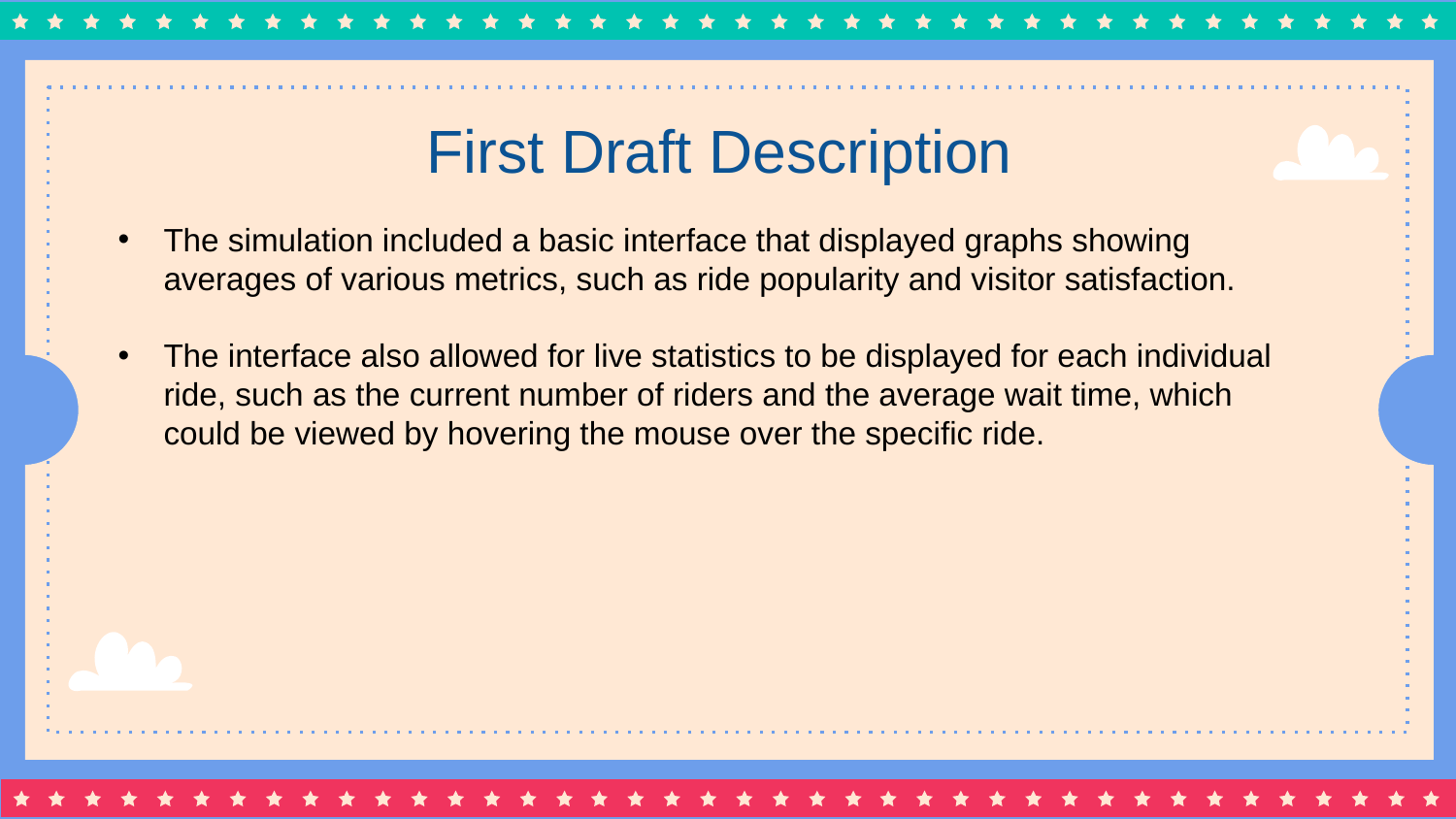

# First Draft Description

The simulation included a basic interface that displayed graphs showing averages of various metrics, such as ride popularity and visitor satisfaction.

The interface also allowed for live statistics to be displayed for each individual ride, such as the current number of riders and the average wait time, which could be viewed by hovering the mouse over the specific ride.